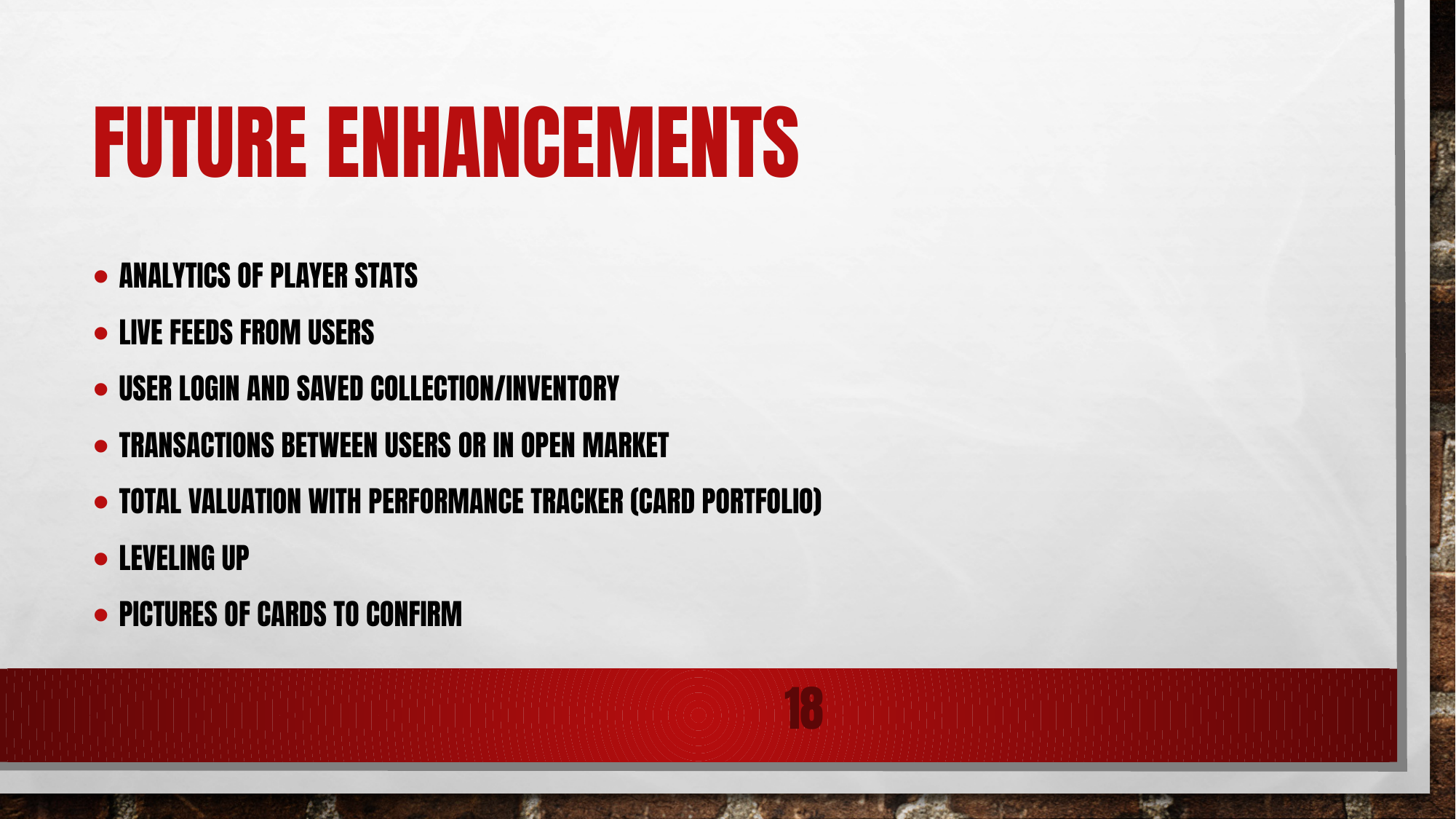

# Future enhancements
Analytics of player stats
live feeds from users
User login and saved collection/inventory
Transactions between users or in open market
Total valuation with performance tracker (card portfolio)
Leveling up
Pictures of cards to confirm

18